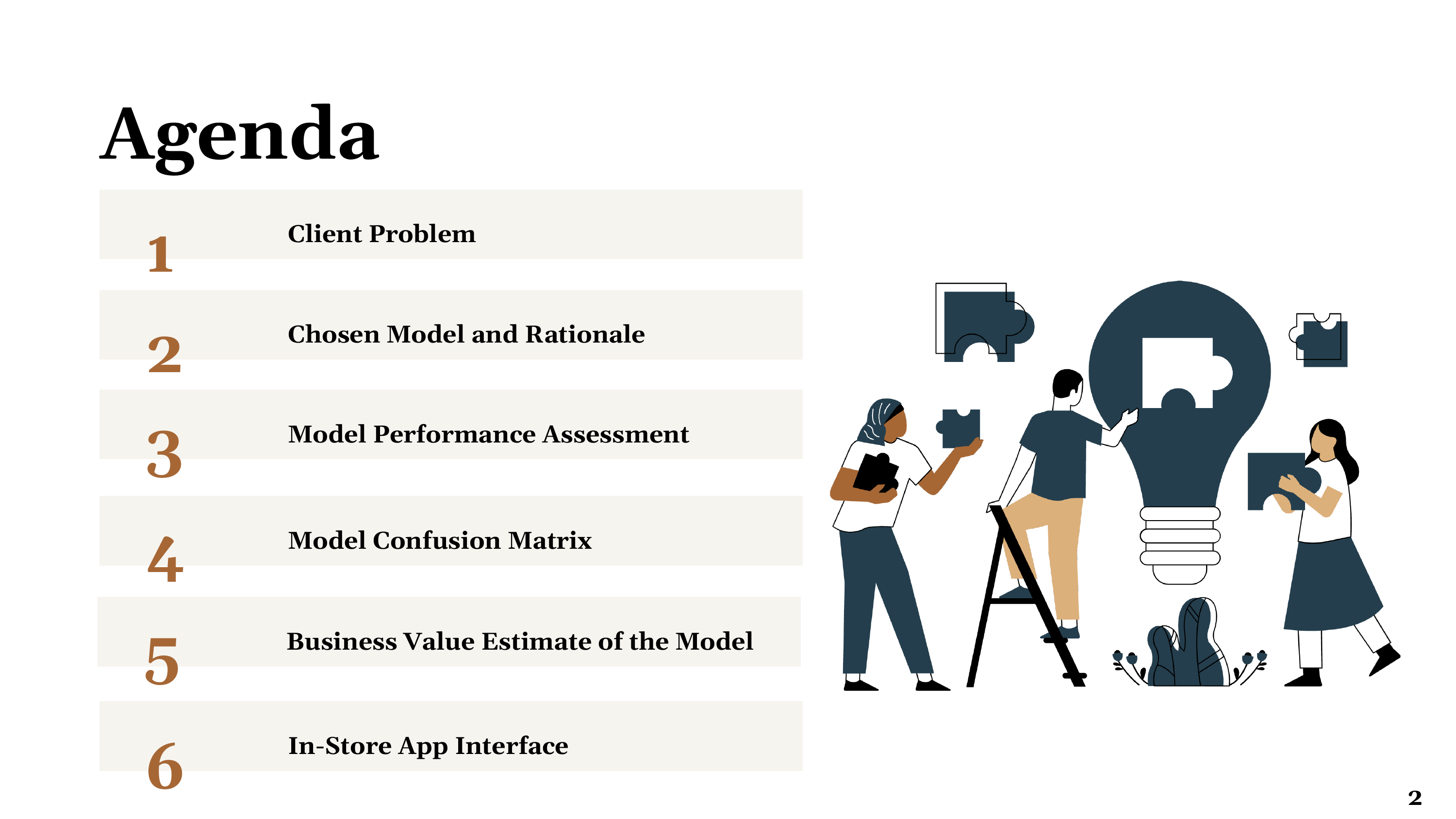

Agenda
1

Client Problem
2

Chosen Model and Rationale
3

Model Performance Assessment
4

Model Confusion Matrix
5

Business Value Estimate of the Model
6

In-Store App Interface

2